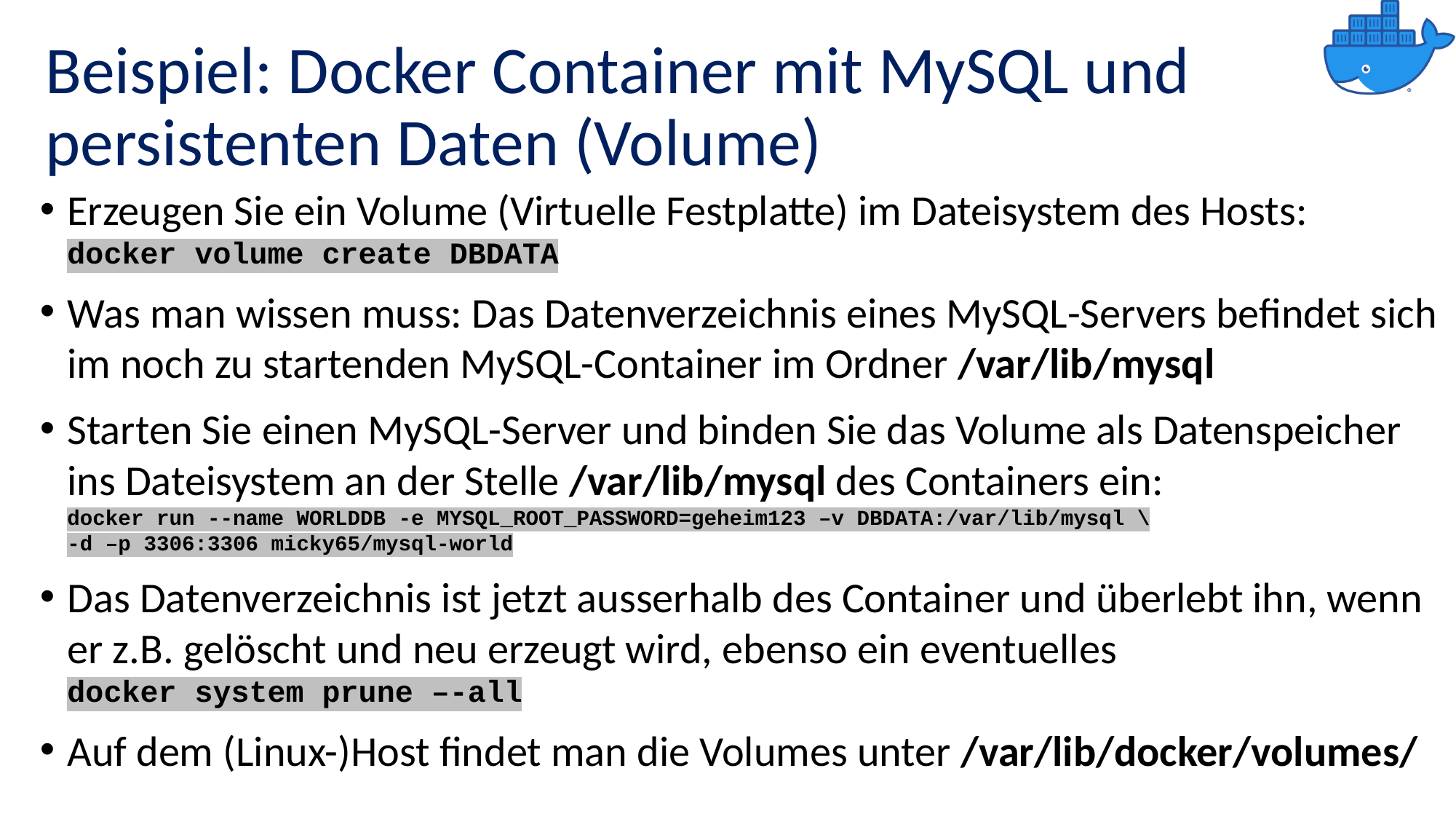

# Beispiel: Docker Container mit MySQL und persistenten Daten (Volume)
Erzeugen Sie ein Volume (Virtuelle Festplatte) im Dateisystem des Hosts:
docker volume create DBDATA
Was man wissen muss: Das Datenverzeichnis eines MySQL-Servers befindet sich im noch zu startenden MySQL-Container im Ordner /var/lib/mysql
Starten Sie einen MySQL-Server und binden Sie das Volume als Datenspeicher ins Dateisystem an der Stelle /var/lib/mysql des Containers ein:
docker run --name WORLDDB -e MYSQL_ROOT_PASSWORD=geheim123 –v DBDATA:/var/lib/mysql \
-d –p 3306:3306 micky65/mysql-world
Das Datenverzeichnis ist jetzt ausserhalb des Container und überlebt ihn, wenn er z.B. gelöscht und neu erzeugt wird, ebenso ein eventuelles
docker system prune –-all
Auf dem (Linux-)Host findet man die Volumes unter /var/lib/docker/volumes/